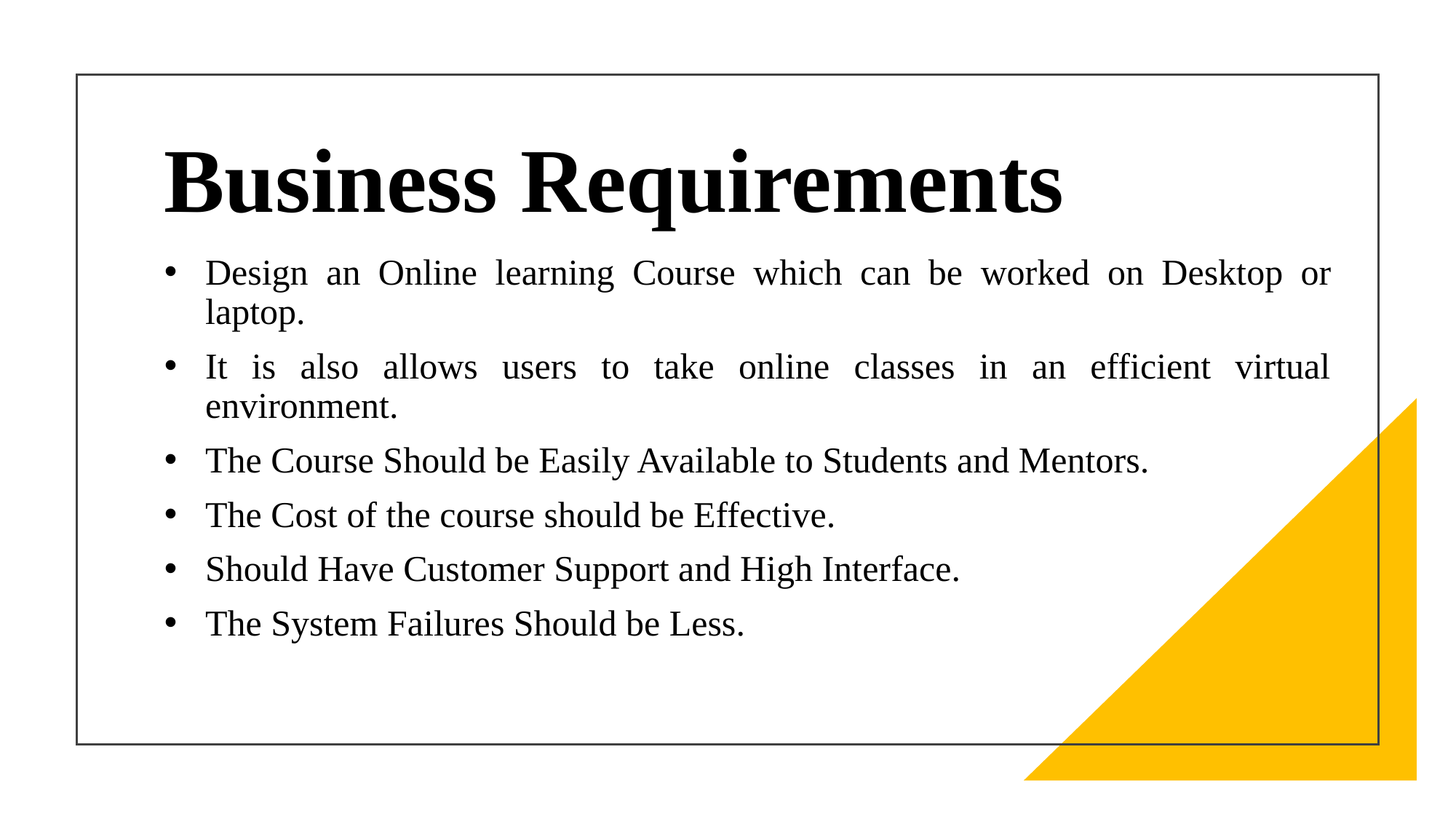

# Business Requirements
Design an Online learning Course which can be worked on Desktop or laptop.
It is also allows users to take online classes in an efficient virtual environment.
The Course Should be Easily Available to Students and Mentors.
The Cost of the course should be Effective.
Should Have Customer Support and High Interface.
The System Failures Should be Less.